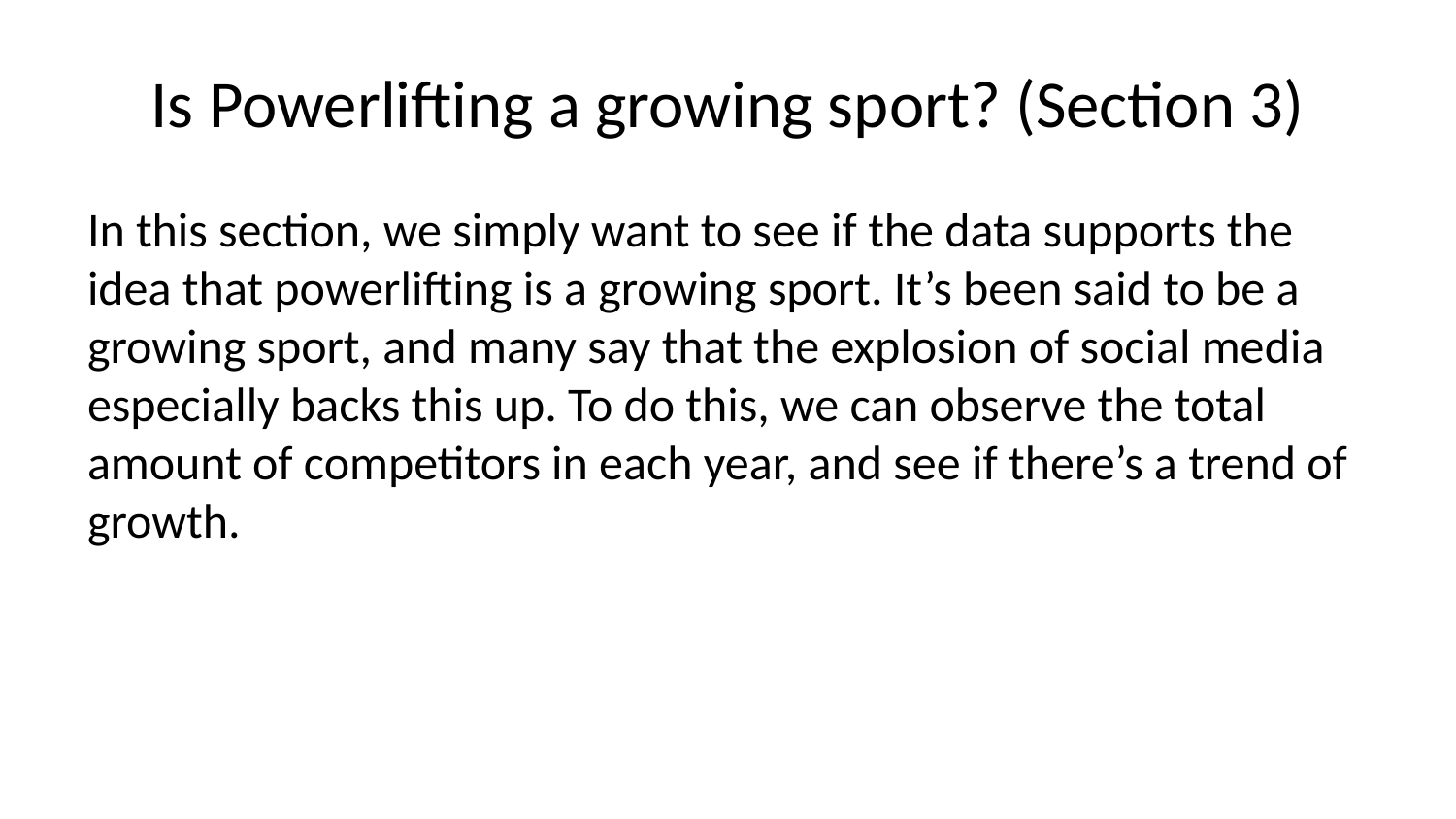

# Is Powerlifting a growing sport? (Section 3)
In this section, we simply want to see if the data supports the idea that powerlifting is a growing sport. It’s been said to be a growing sport, and many say that the explosion of social media especially backs this up. To do this, we can observe the total amount of competitors in each year, and see if there’s a trend of growth.